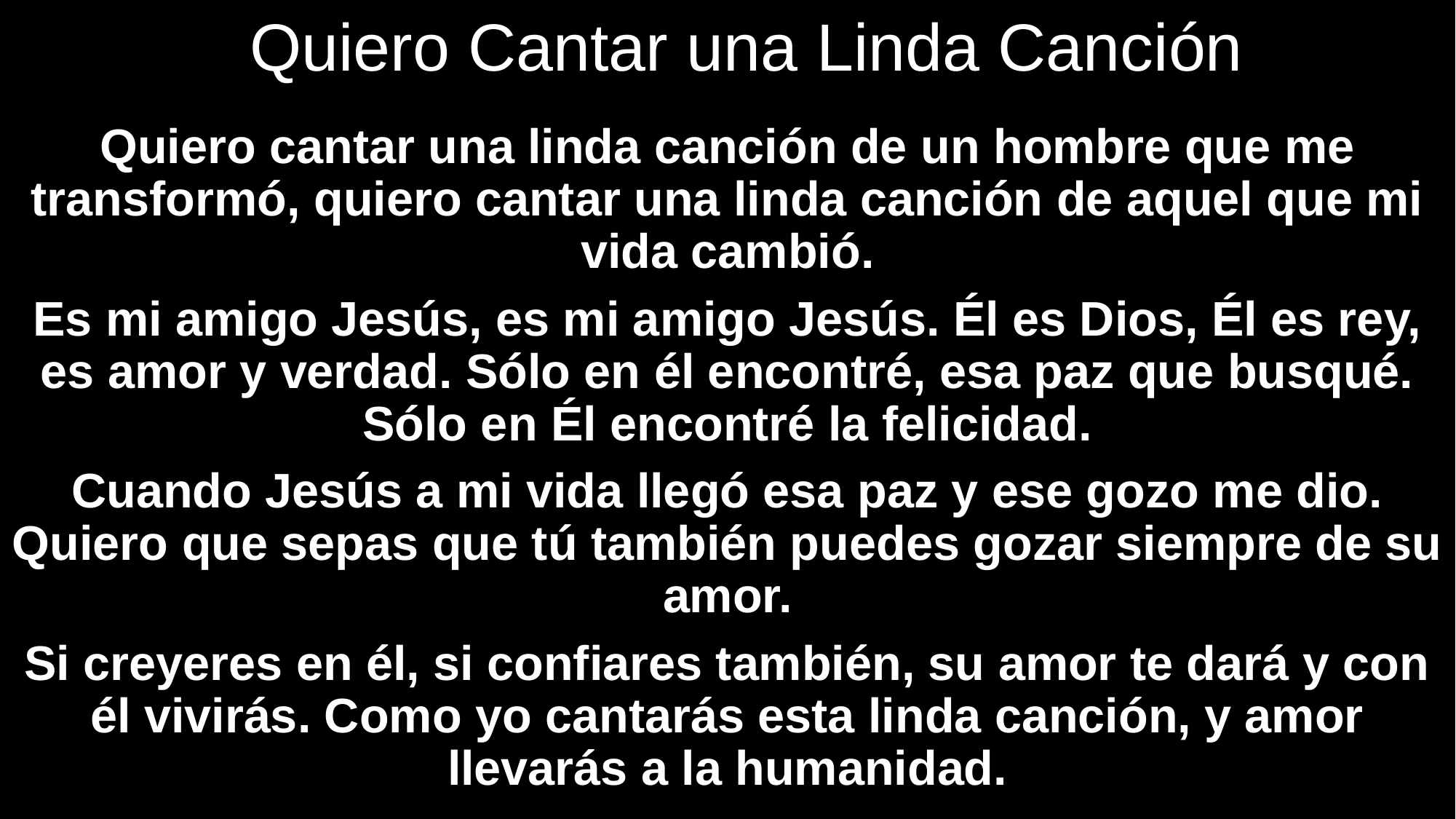

# Quiero Cantar una Linda Canción
Quiero cantar una linda canción de un hombre que me transformó, quiero cantar una linda canción de aquel que mi vida cambió.
Es mi amigo Jesús, es mi amigo Jesús. Él es Dios, Él es rey, es amor y verdad. Sólo en él encontré, esa paz que busqué. Sólo en Él encontré la felicidad.
Cuando Jesús a mi vida llegó esa paz y ese gozo me dio. Quiero que sepas que tú también puedes gozar siempre de su amor.
Si creyeres en él, si confiares también, su amor te dará y con él vivirás. Como yo cantarás esta linda canción, y amor llevarás a la humanidad.